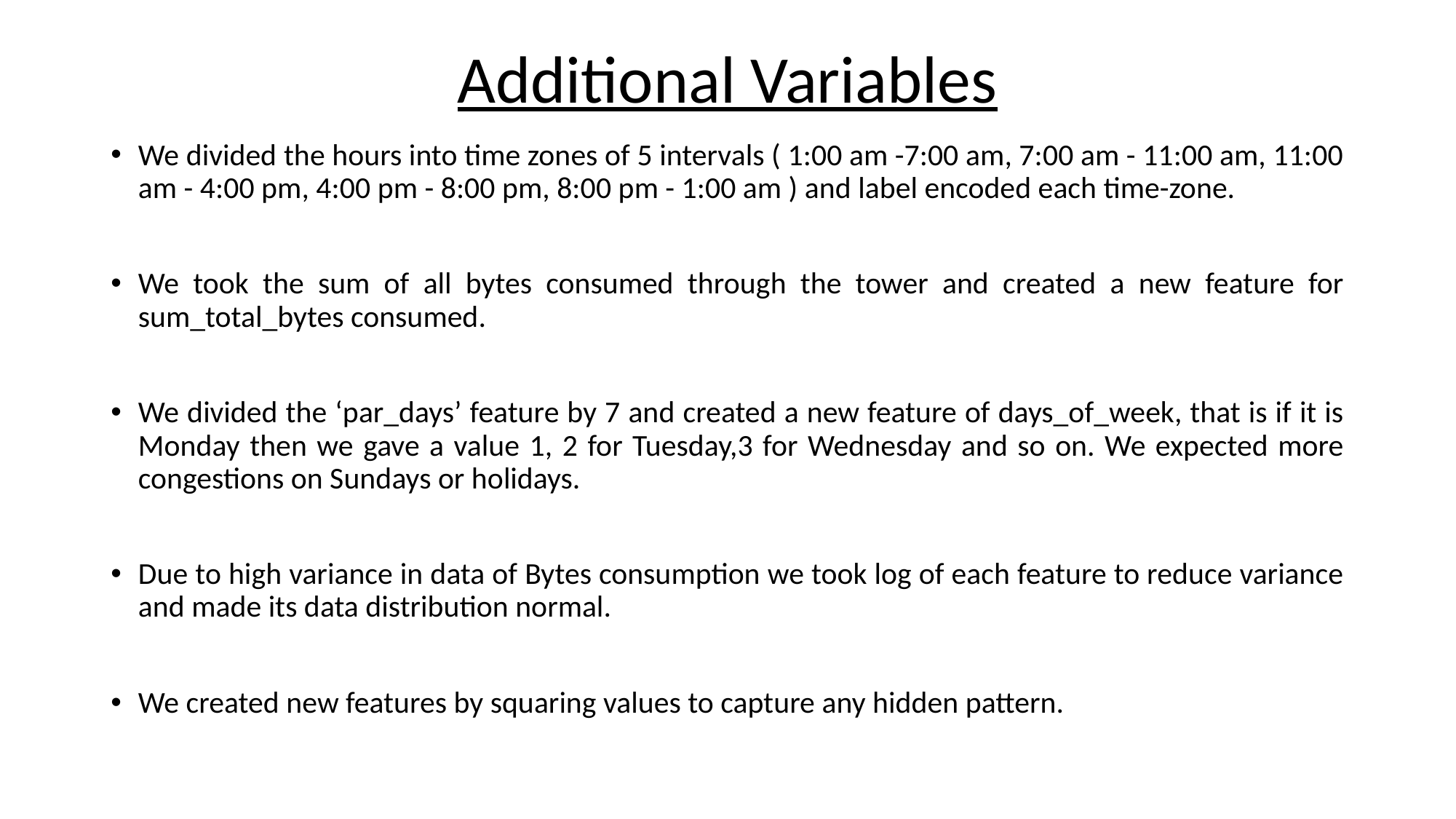

# Additional Variables
We divided the hours into time zones of 5 intervals ( 1:00 am -7:00 am, 7:00 am - 11:00 am, 11:00 am - 4:00 pm, 4:00 pm - 8:00 pm, 8:00 pm - 1:00 am ) and label encoded each time-zone.

We took the sum of all bytes consumed through the tower and created a new feature for sum_total_bytes consumed.

We divided the ‘par_days’ feature by 7 and created a new feature of days_of_week, that is if it is Monday then we gave a value 1, 2 for Tuesday,3 for Wednesday and so on. We expected more congestions on Sundays or holidays.

Due to high variance in data of Bytes consumption we took log of each feature to reduce variance and made its data distribution normal.

We created new features by squaring values to capture any hidden pattern.